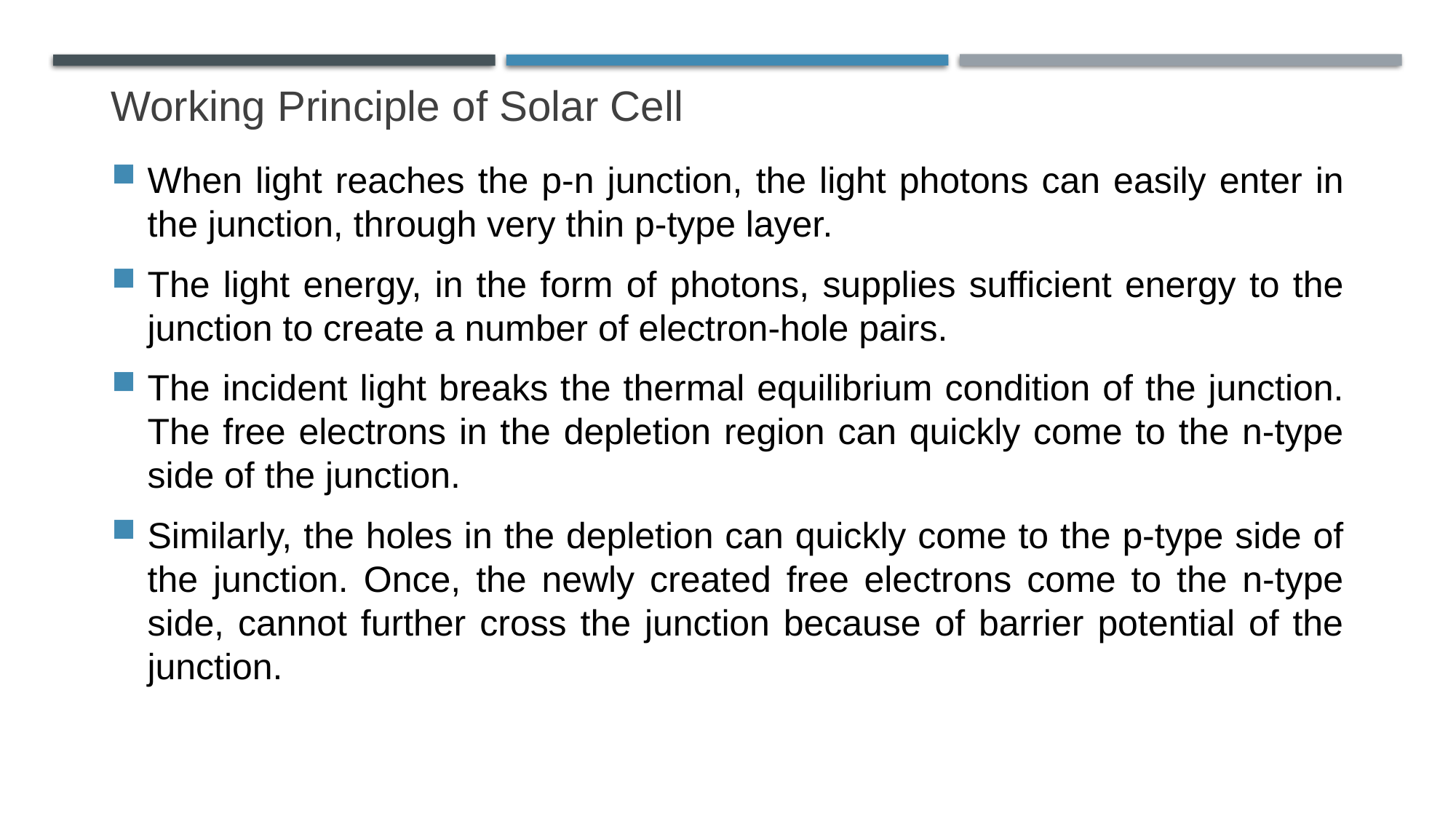

# Working Principle of Solar Cell
When light reaches the p-n junction, the light photons can easily enter in the junction, through very thin p-type layer.
The light energy, in the form of photons, supplies sufficient energy to the junction to create a number of electron-hole pairs.
The incident light breaks the thermal equilibrium condition of the junction. The free electrons in the depletion region can quickly come to the n-type side of the junction.
Similarly, the holes in the depletion can quickly come to the p-type side of the junction. Once, the newly created free electrons come to the n-type side, cannot further cross the junction because of barrier potential of the junction.